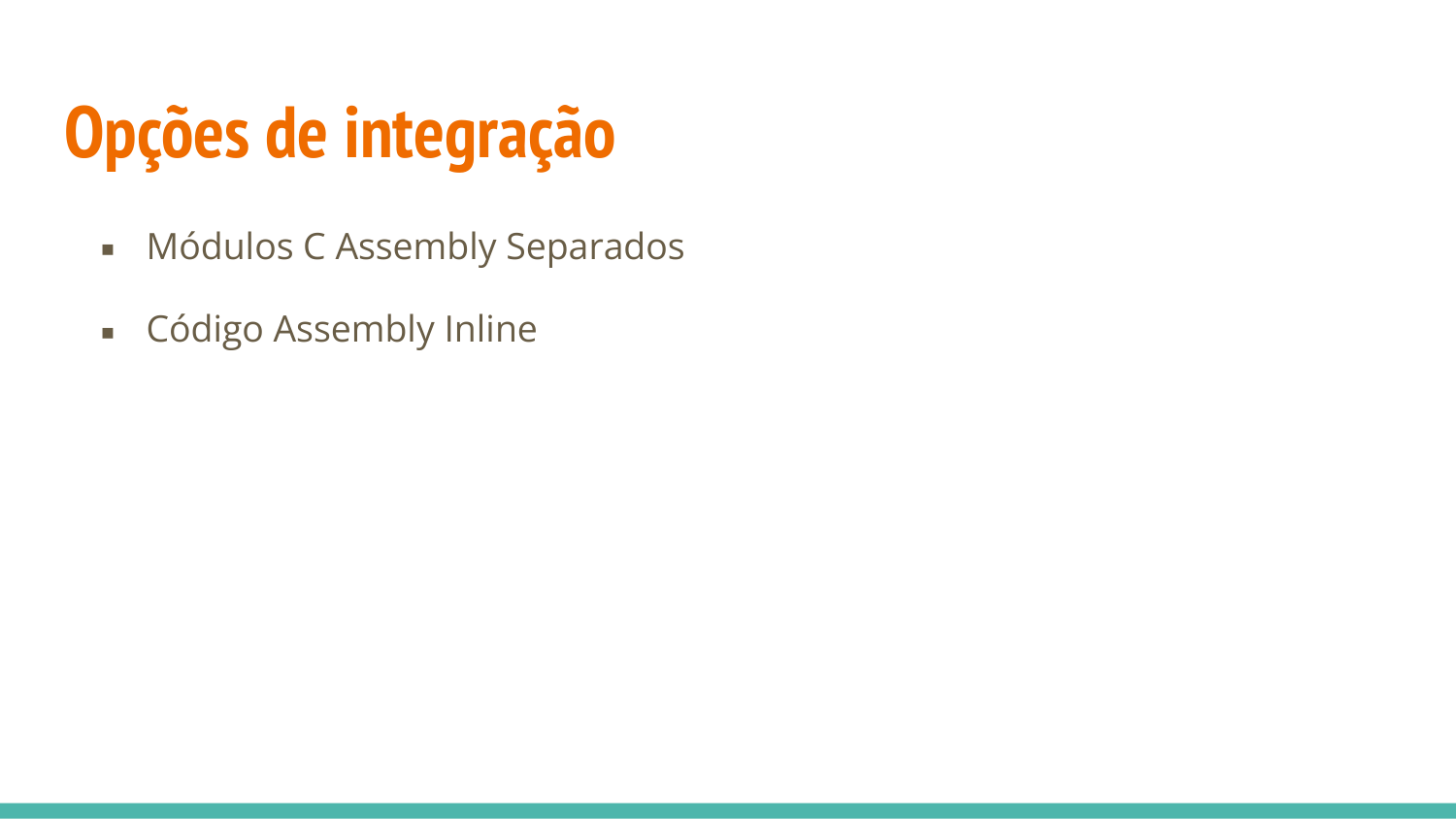

# Opções de integração
Módulos C Assembly Separados
Código Assembly Inline